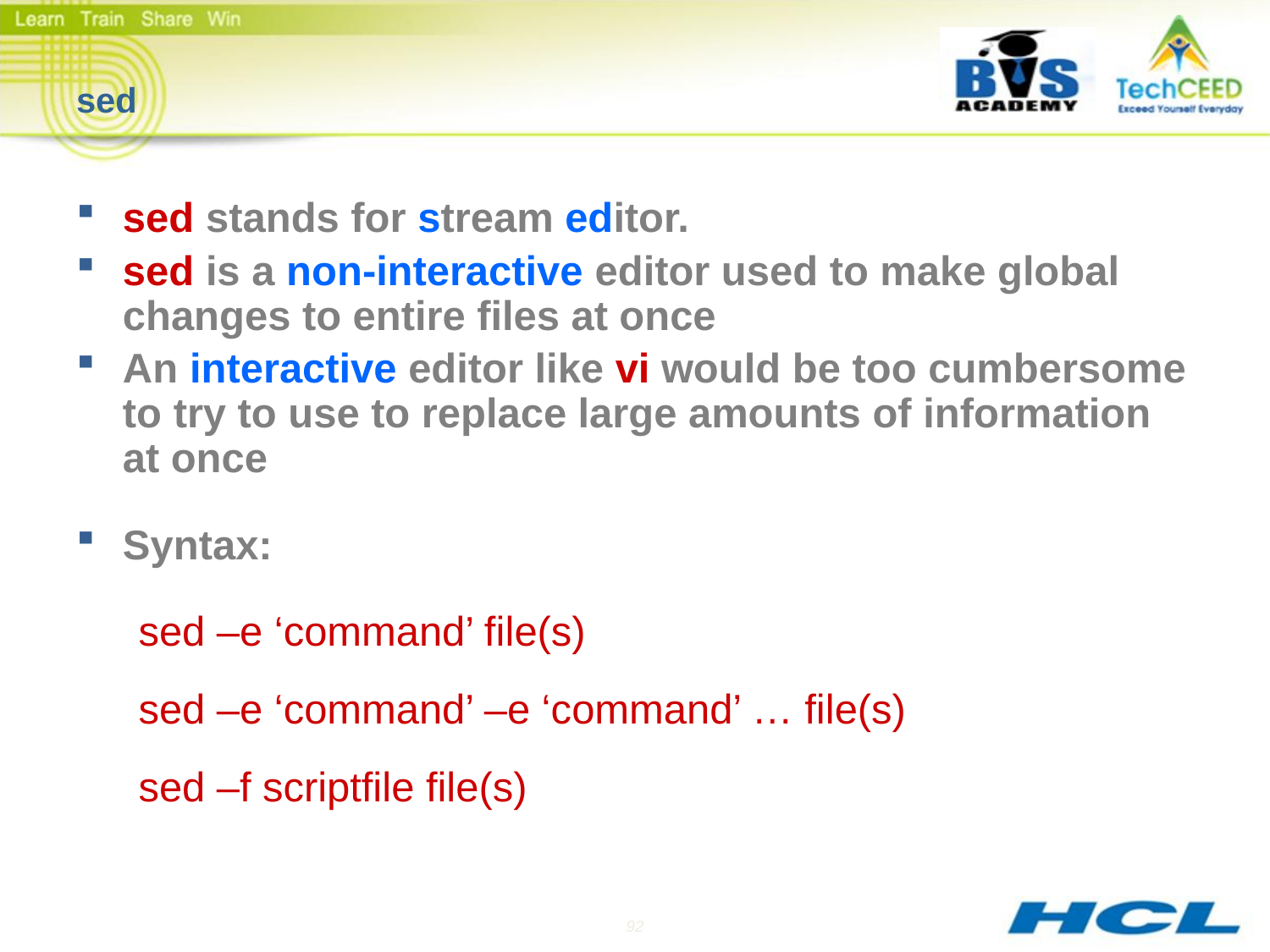

# sed
sed stands for stream editor.
sed is a non-interactive editor used to make global changes to entire files at once
An interactive editor like vi would be too cumbersome to try to use to replace large amounts of information at once
Syntax:
sed –e ‘command’ file(s)
sed –e ‘command’ –e ‘command’ … file(s)
sed –f scriptfile file(s)

92